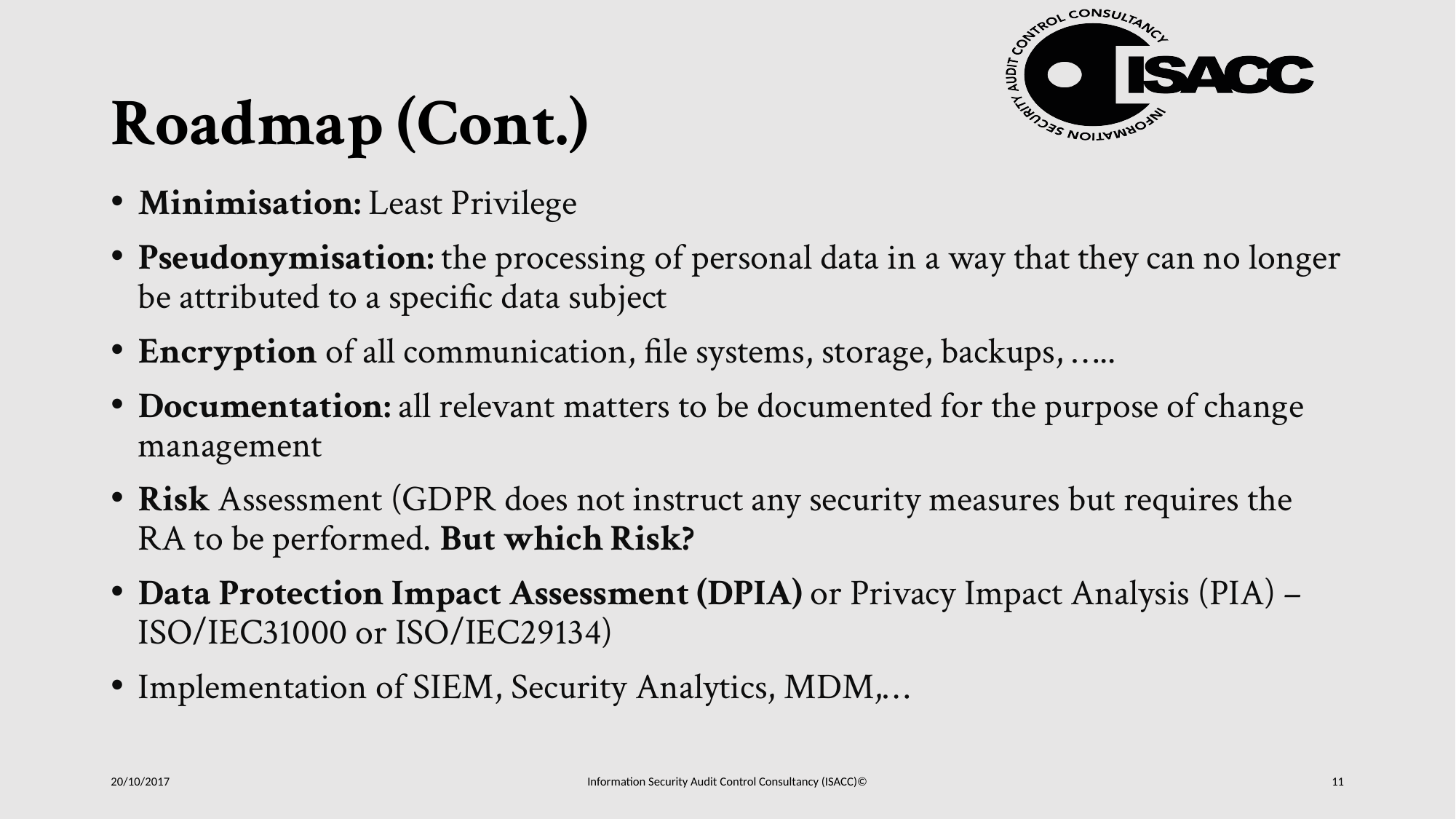

# Roadmap (Cont.)
Minimisation: Least Privilege
Pseudonymisation: the processing of personal data in a way that they can no longer be attributed to a specific data subject
Encryption of all communication, file systems, storage, backups, …..
Documentation: all relevant matters to be documented for the purpose of change management
Risk Assessment (GDPR does not instruct any security measures but requires the RA to be performed. But which Risk?
Data Protection Impact Assessment (DPIA) or Privacy Impact Analysis (PIA) – ISO/IEC31000 or ISO/IEC29134)
Implementation of SIEM, Security Analytics, MDM,…

20/10/2017
Information Security Audit Control Consultancy (ISACC)©
11